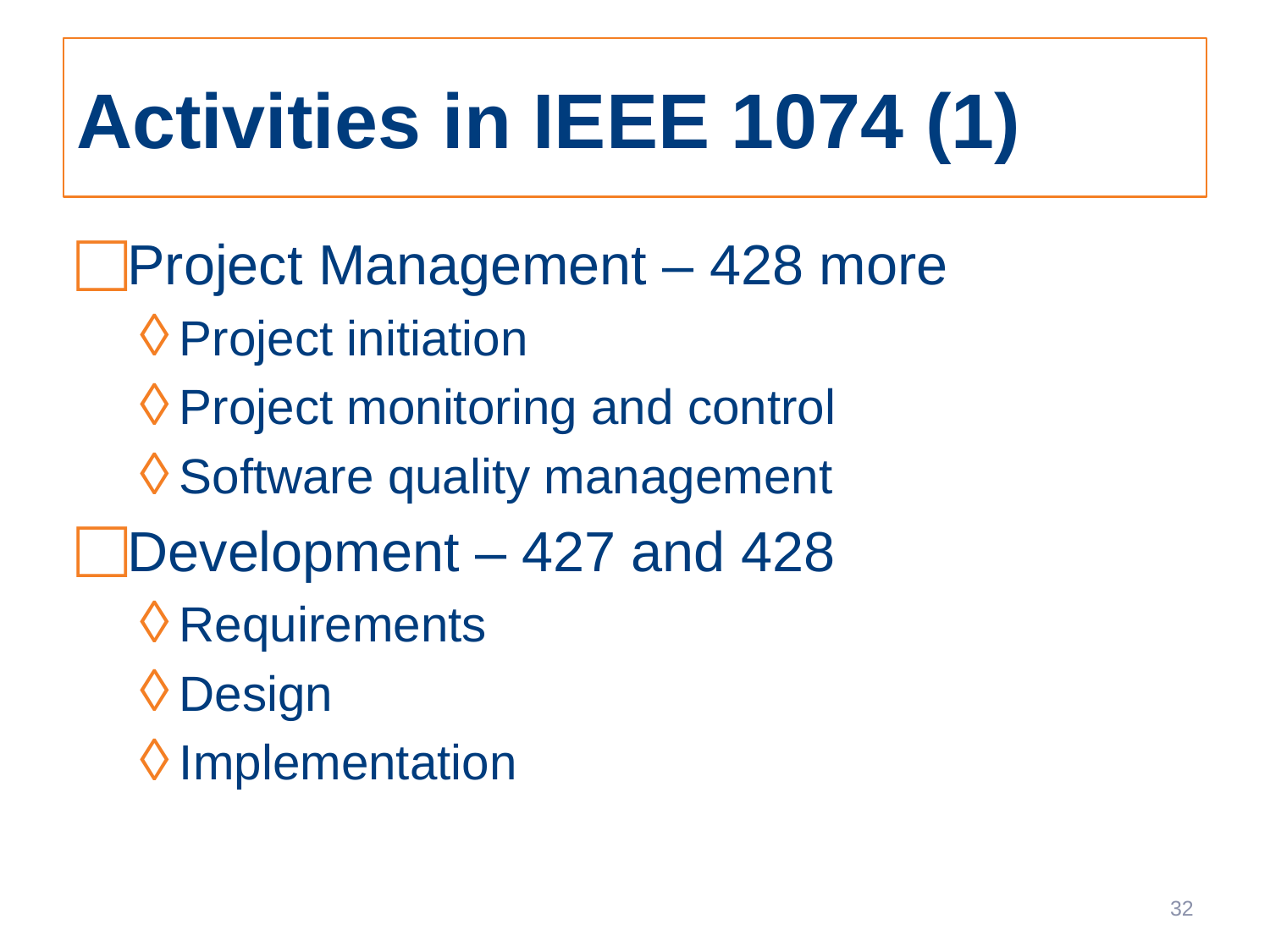

# Activities in IEEE 1074 (1)
Project Management – 428 more
Project initiation
Project monitoring and control
Software quality management
Development – 427 and 428
Requirements
Design
Implementation
32